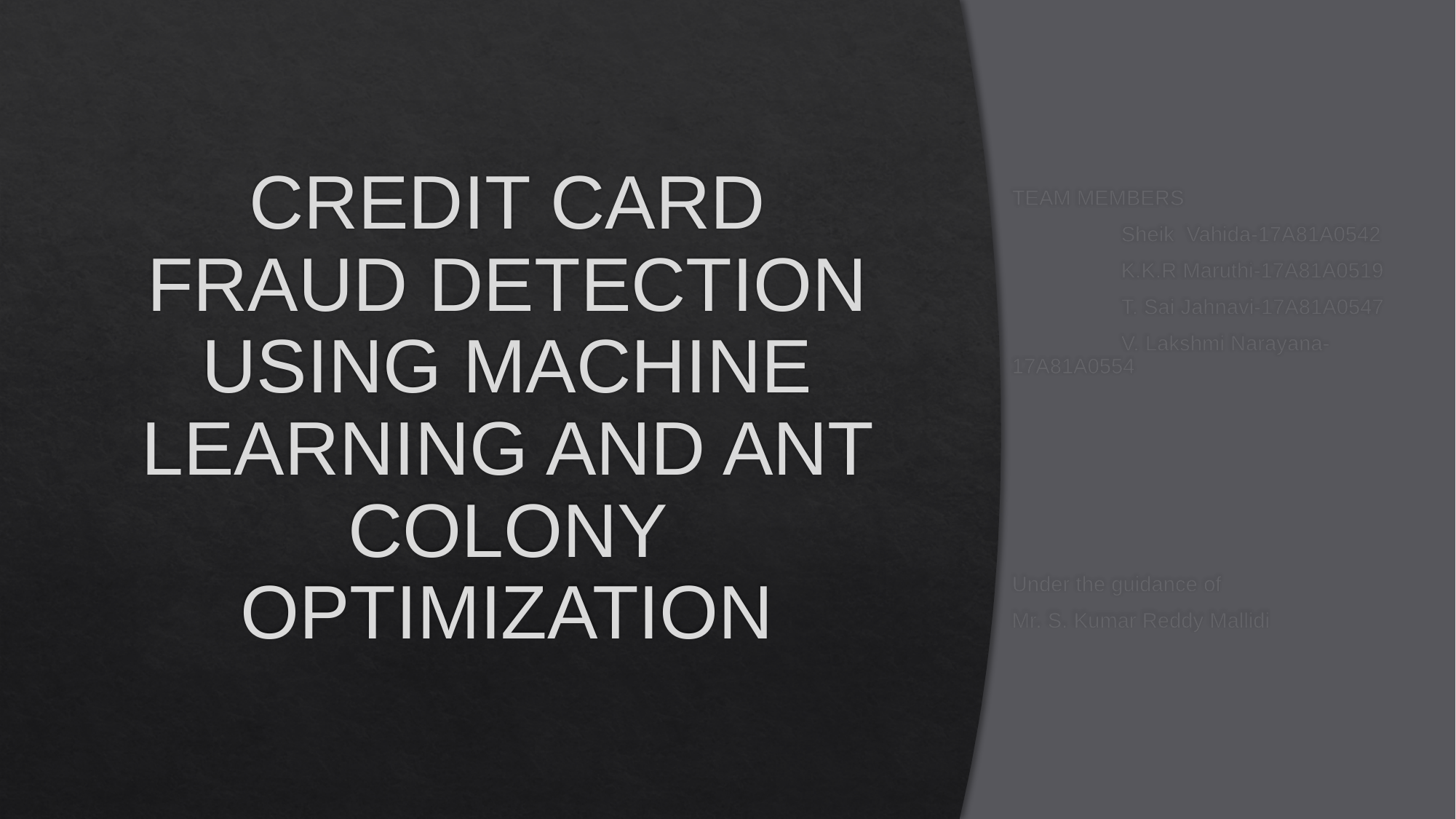

# CREDIT CARD FRAUD DETECTION USING MACHINE LEARNING AND ANT COLONY OPTIMIZATION
TEAM MEMBERS
	Sheik  Vahida-17A81A0542
	K.K.R Maruthi-17A81A0519
	T. Sai Jahnavi-17A81A0547
	V. Lakshmi Narayana-17A81A0554

Under the guidance of
Mr. S. Kumar Reddy Mallidi